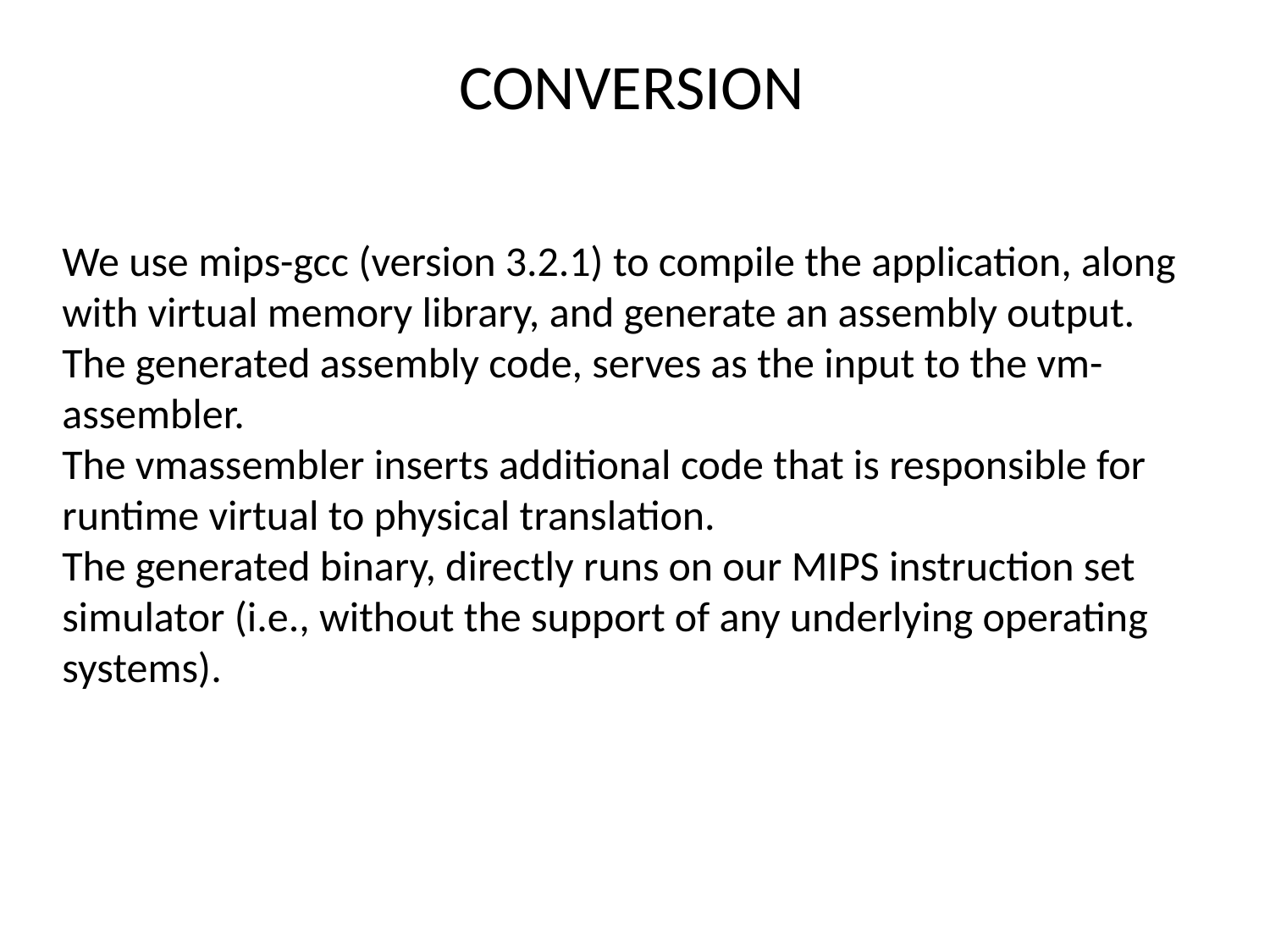

CONVERSION
We use mips-gcc (version 3.2.1) to compile the application, along with virtual memory library, and generate an assembly output. The generated assembly code, serves as the input to the vm-assembler.
The vmassembler inserts additional code that is responsible for runtime virtual to physical translation.
The generated binary, directly runs on our MIPS instruction set simulator (i.e., without the support of any underlying operating systems).